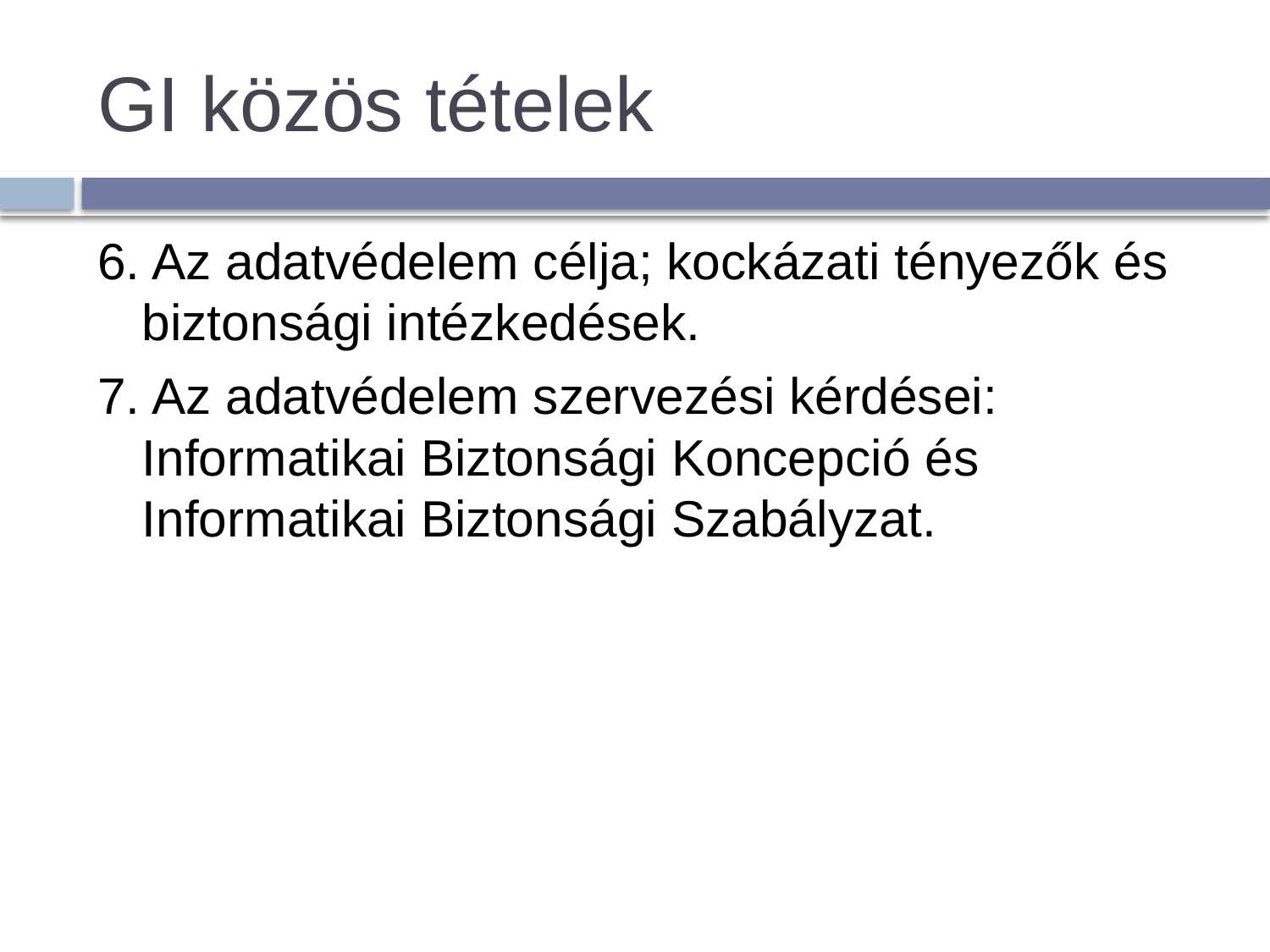

# GI közös tételek
6. Az adatvédelem célja; kockázati tényezők és biztonsági intézkedések.
7. Az adatvédelem szervezési kérdései: Informatikai Biztonsági Koncepció és Informatikai Biztonsági Szabályzat.